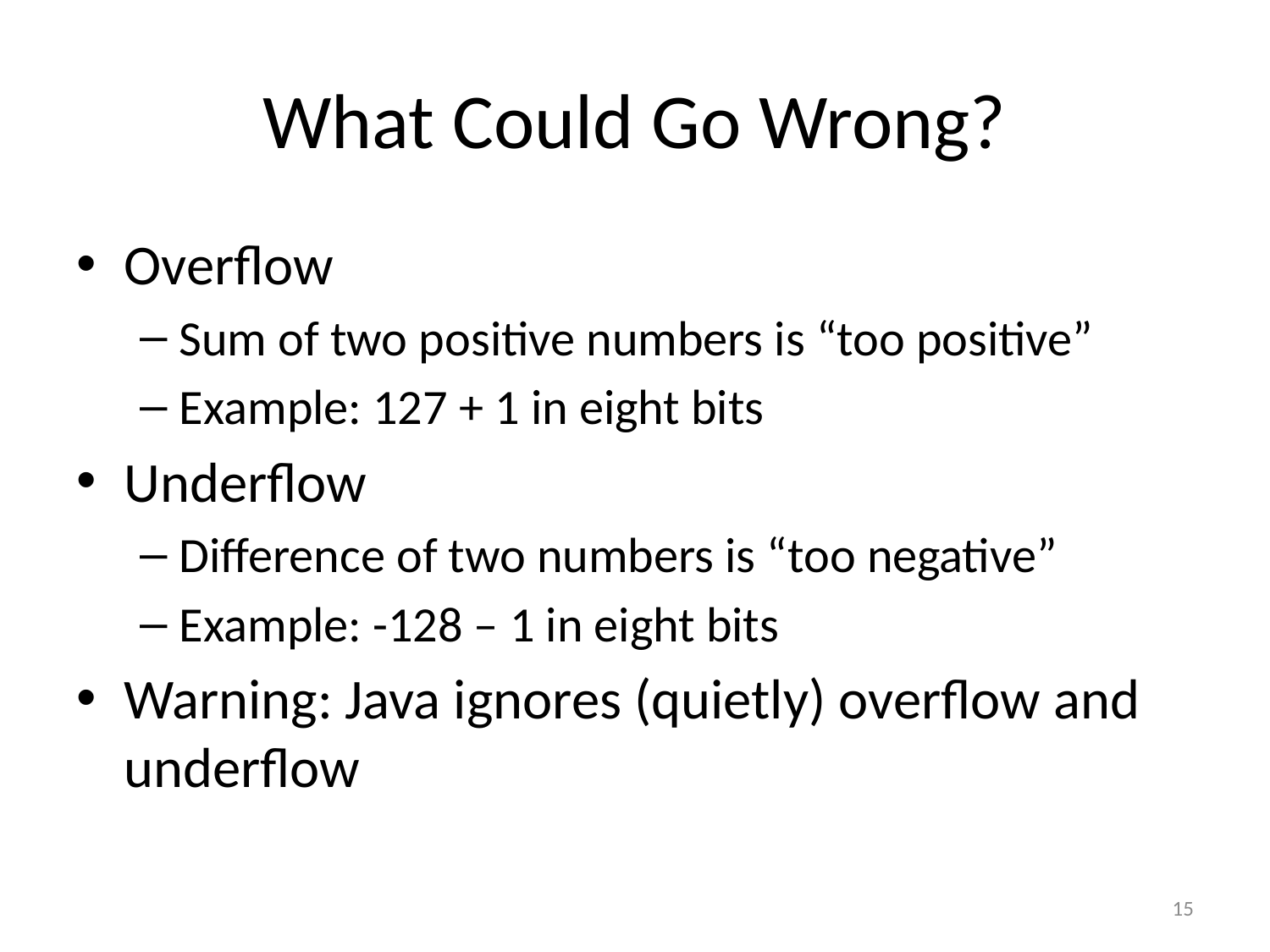

# What Could Go Wrong?
Overflow
Sum of two positive numbers is “too positive”
Example: 127 + 1 in eight bits
Underflow
Difference of two numbers is “too negative”
Example: -128 – 1 in eight bits
Warning: Java ignores (quietly) overflow and underflow
15